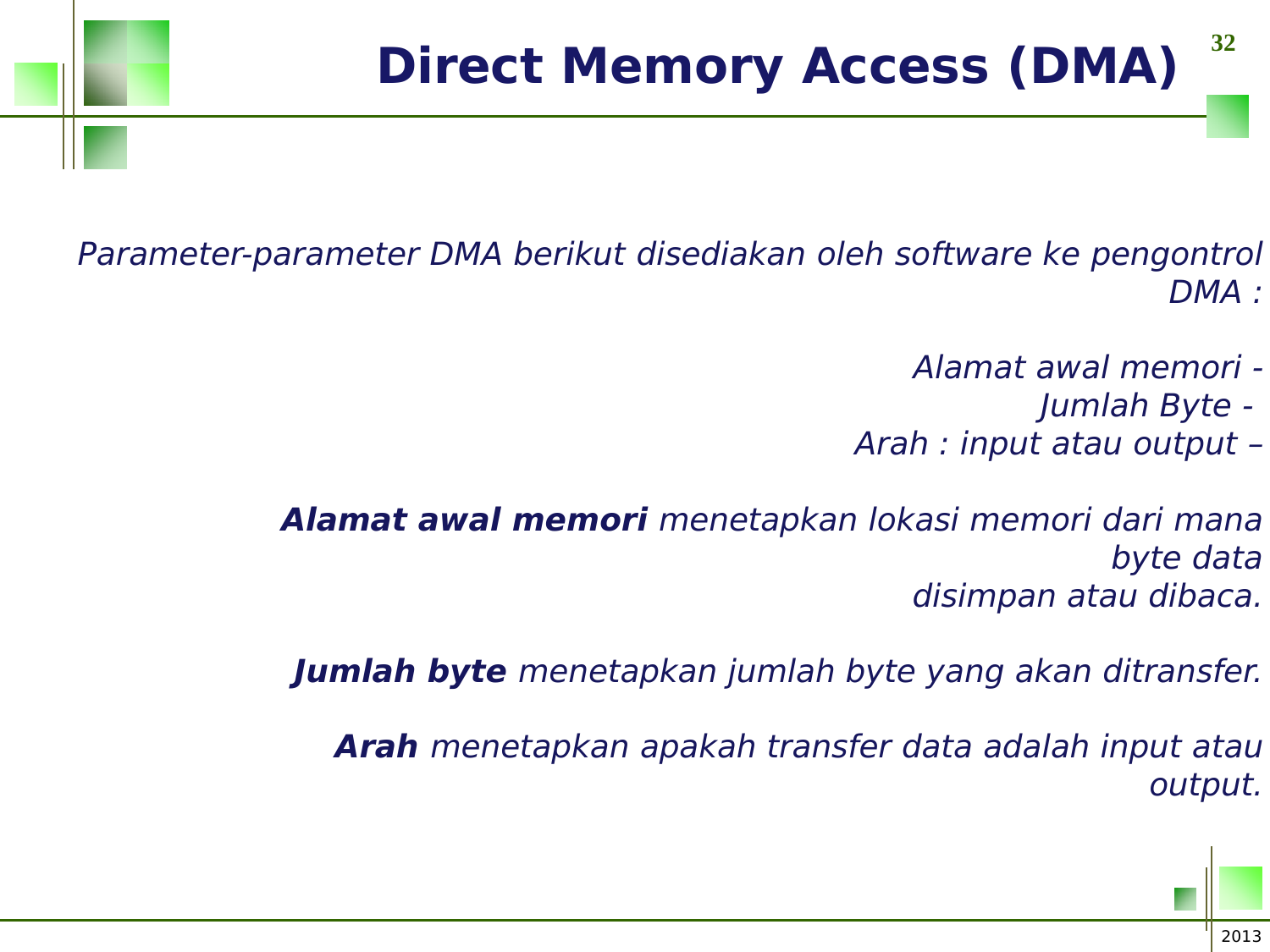

32
# Direct Memory Access (DMA)
Parameter-parameter DMA berikut disediakan oleh software ke pengontrol
DMA :

Alamat awal memori -
Jumlah Byte -  Arah : input atau output –

Alamat awal memori menetapkan lokasi memori dari mana byte data
disimpan atau dibaca.

Jumlah byte menetapkan jumlah byte yang akan ditransfer.

Arah menetapkan apakah transfer data adalah input atau output.
2013